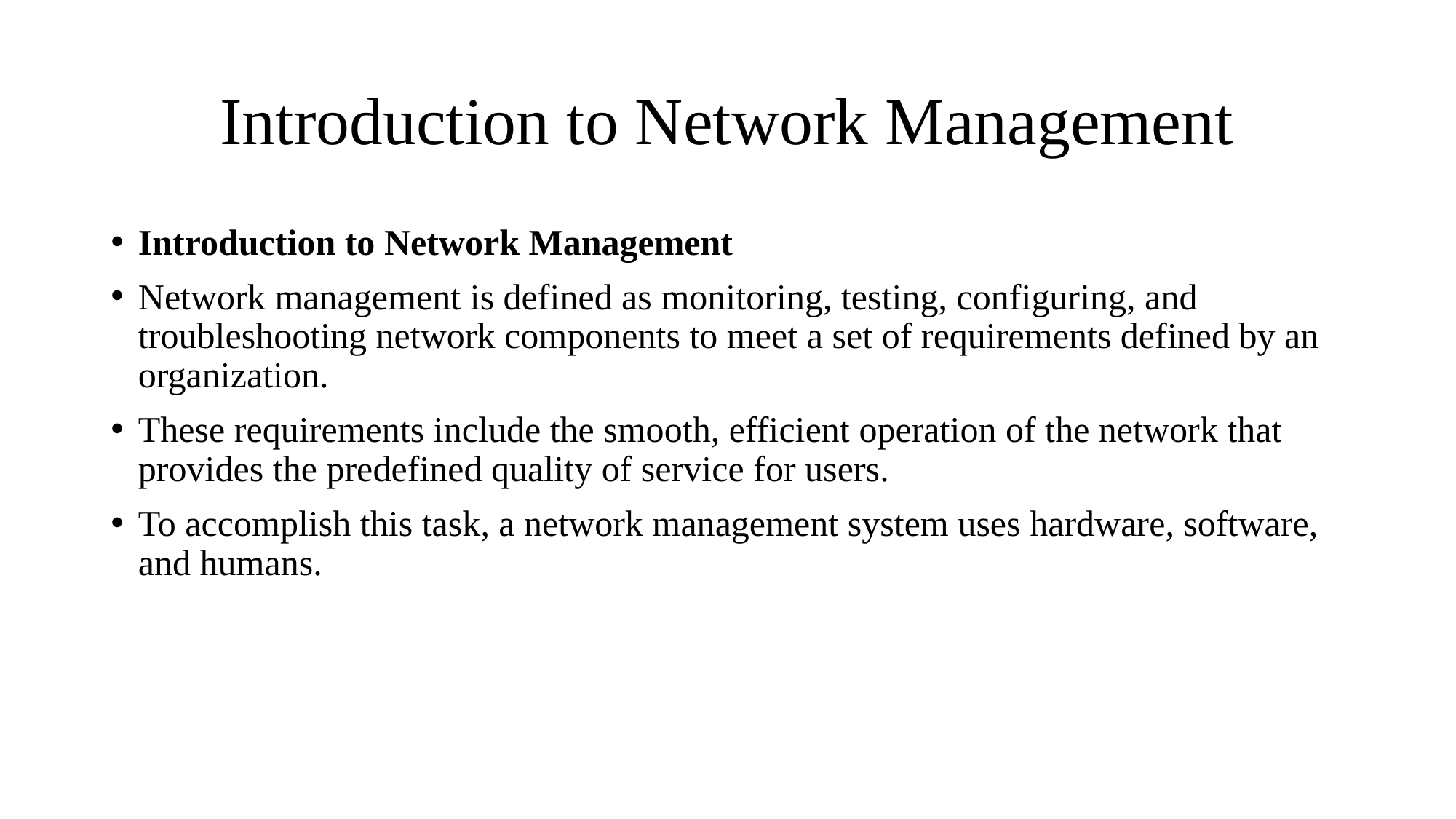

# Introduction to Network Management
Introduction to Network Management
Network management is defined as monitoring, testing, configuring, and troubleshooting network components to meet a set of requirements defined by an organization.
These requirements include the smooth, efficient operation of the network that provides the predefined quality of service for users.
To accomplish this task, a network management system uses hardware, software, and humans.